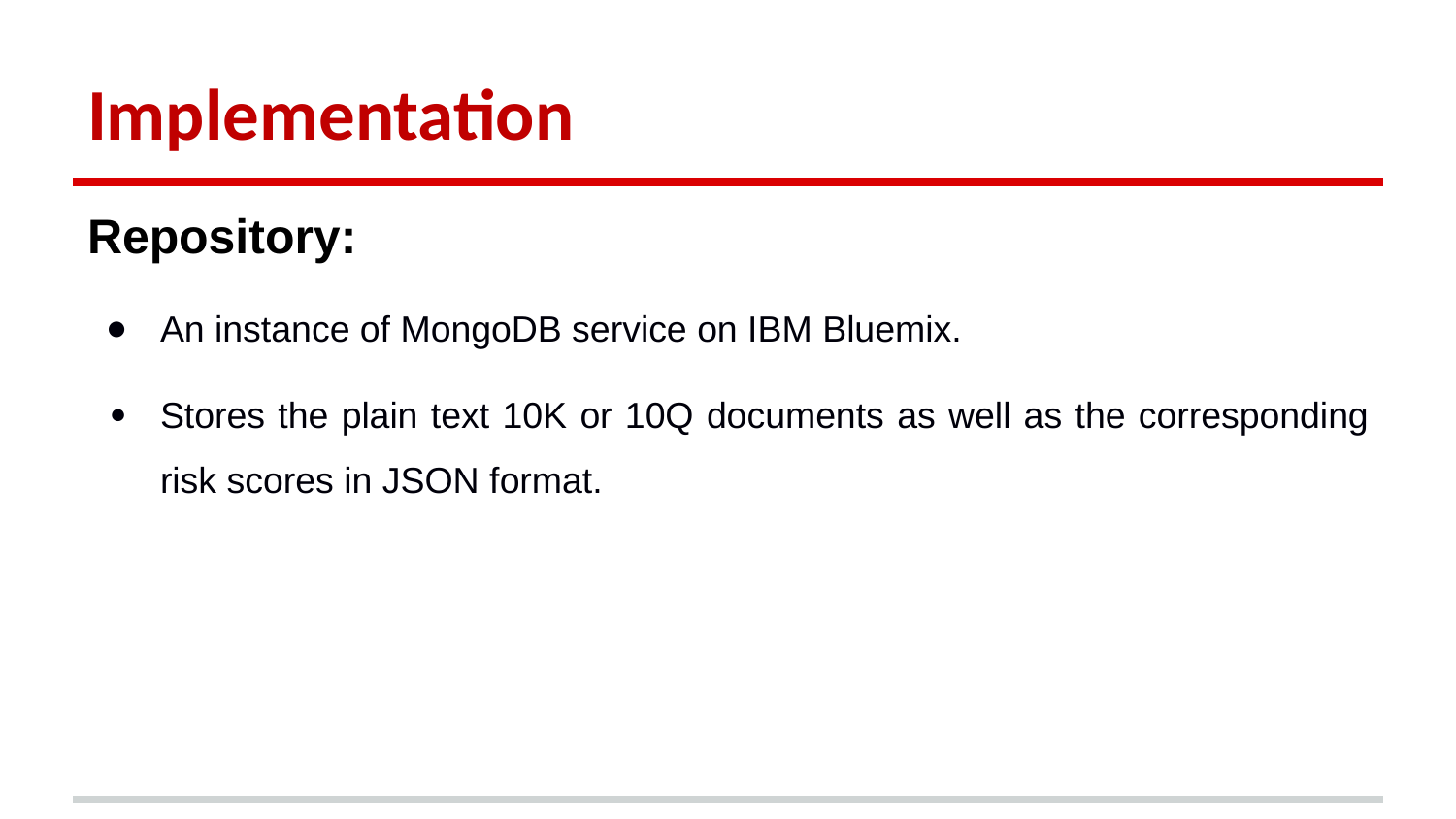

# Implementation
Repository:
An instance of MongoDB service on IBM Bluemix.
Stores the plain text 10K or 10Q documents as well as the corresponding risk scores in JSON format.